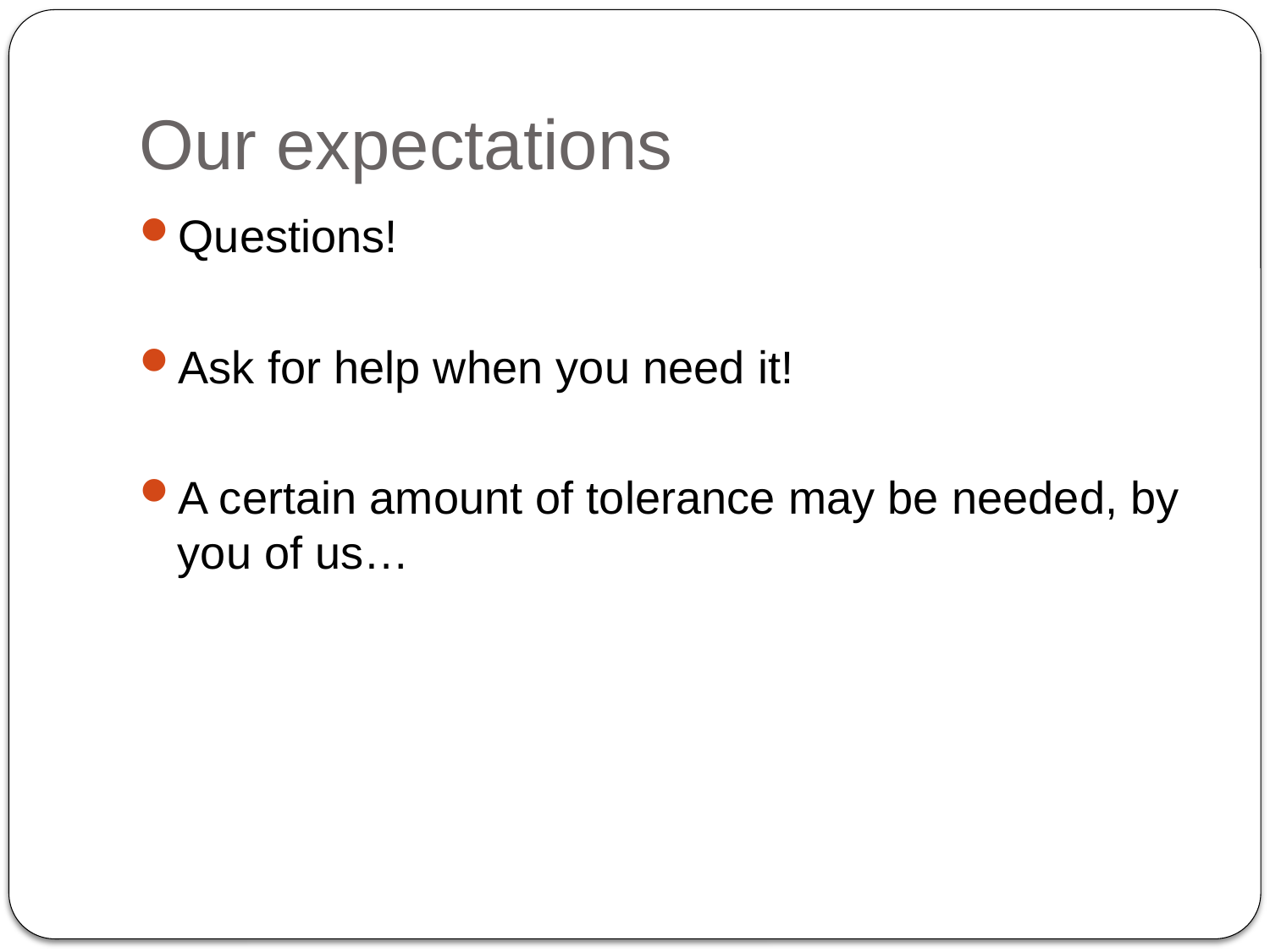

# Our expectations
Questions!

Ask for help when you need it!

A certain amount of tolerance may be needed, by you of us…